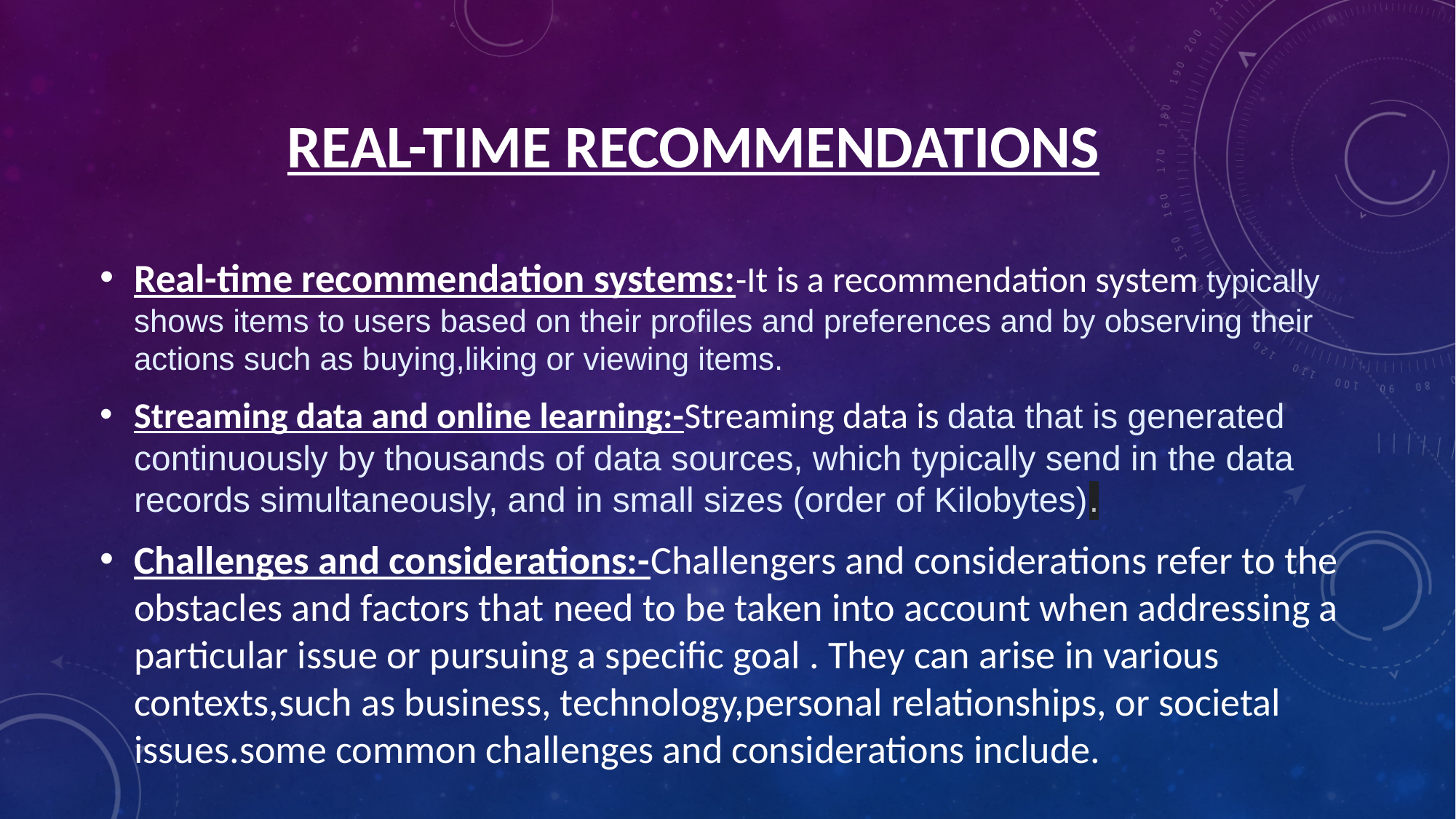

# REAL-TIME RECOMMENDATIONS
Real-time recommendation systems:-It is a recommendation system typically shows items to users based on their profiles and preferences and by observing their actions such as buying,liking or viewing items.
Streaming data and online learning:-Streaming data is data that is generated continuously by thousands of data sources, which typically send in the data records simultaneously, and in small sizes (order of Kilobytes).
Challenges and considerations:-Challengers and considerations refer to the obstacles and factors that need to be taken into account when addressing a particular issue or pursuing a specific goal . They can arise in various contexts,such as business, technology,personal relationships, or societal issues.some common challenges and considerations include.